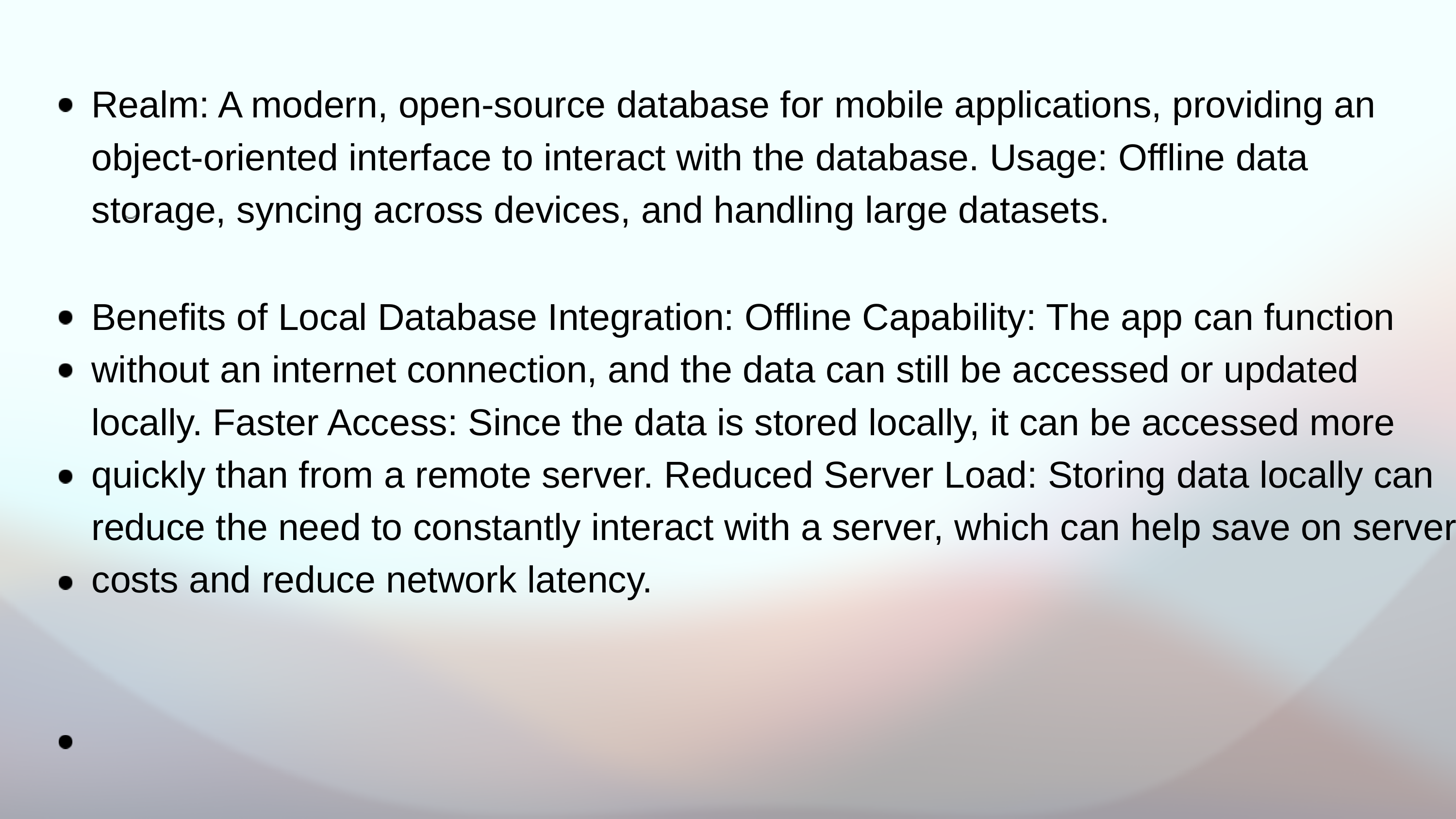

Realm: A modern, open-source database for mobile applications, providing an object-oriented interface to interact with the database. Usage: Offline data storage, syncing across devices, and handling large datasets.

Benefits of Local Database Integration: Offline Capability: The app can function without an internet connection, and the data can still be accessed or updated locally. Faster Access: Since the data is stored locally, it can be accessed more quickly than from a remote server. Reduced Server Load: Storing data locally can reduce the need to constantly interact with a server, which can help save on server costs and reduce network latency.